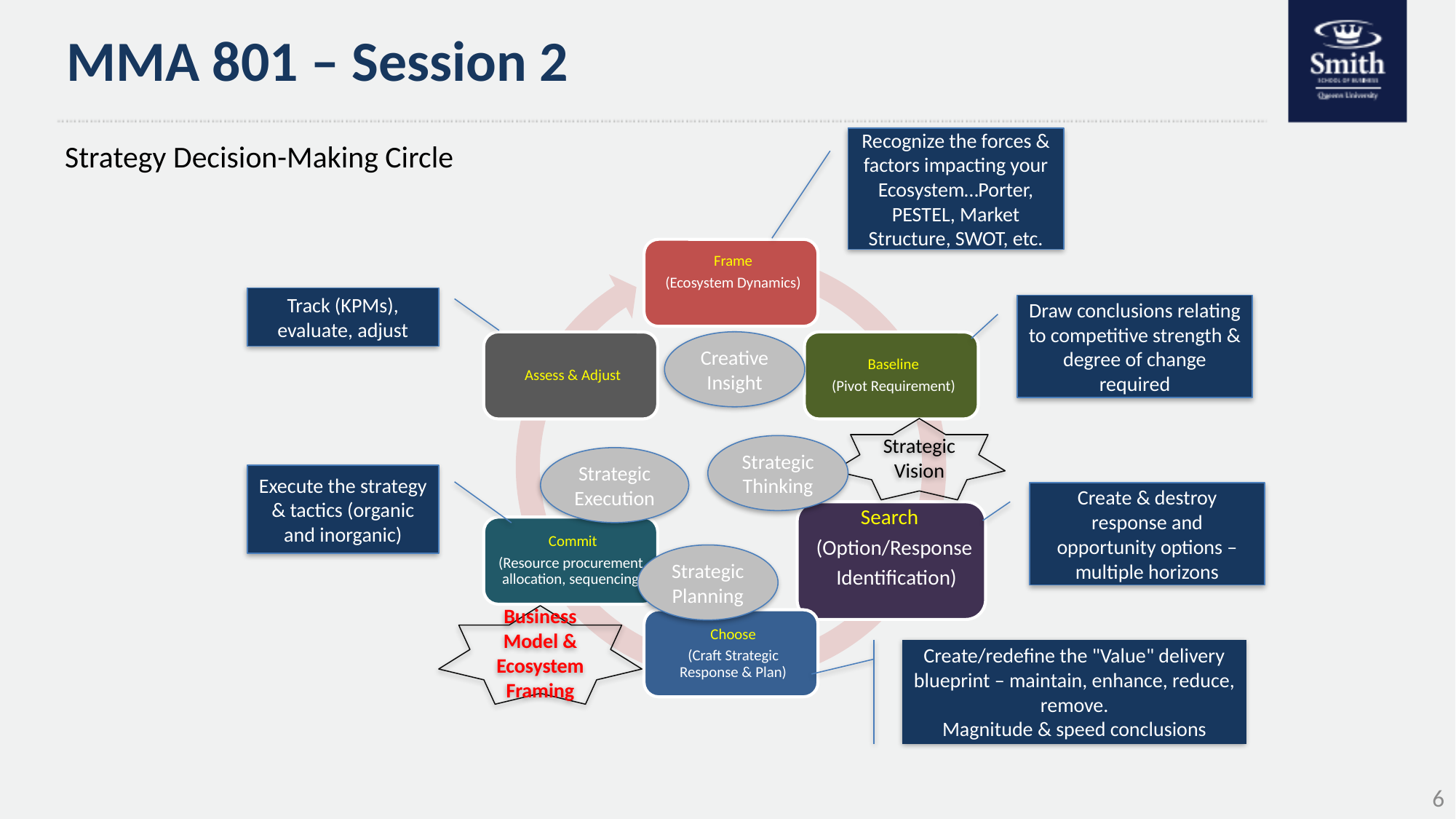

# MMA 801 – Session 2
Recognize the forces & factors impacting your Ecosystem…Porter, PESTEL, Market Structure, SWOT, etc.
Strategy Decision-Making Circle
Frame
(Ecosystem Dynamics)

Baseline
(Pivot Requirement)
Search
(Option/Response
 Identification)

Choose
(Craft Strategic Response & Plan)
Commit
(Resource procurement, allocation, sequencing)
Assess & Adjust
Track (KPMs), evaluate, adjust
Draw conclusions relating to competitive strength & degree of change required
Creative Insight
Strategic Vision
Strategic Thinking
Strategic Execution
Execute the strategy & tactics (organic and inorganic)
Create & destroy response and opportunity options – multiple horizons
Strategic Planning
Business Model & Ecosystem Framing
Create/redefine the "Value" delivery blueprint – maintain, enhance, reduce, remove.
Magnitude & speed conclusions
6